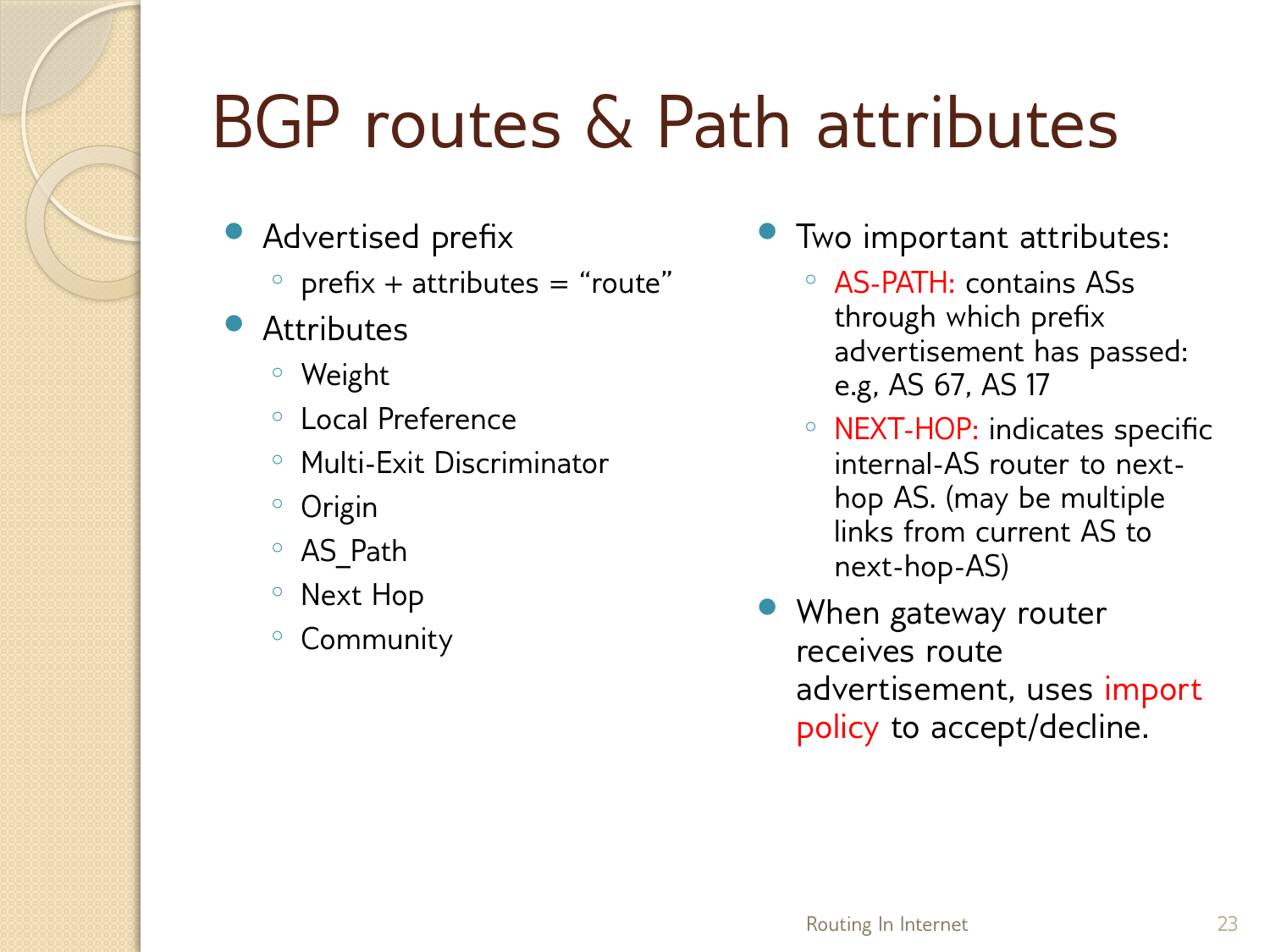

# BGP routes & Path attributes
Advertised prefix
prefix + attributes = “route”
Attributes
Weight
Local Preference
Multi-Exit Discriminator
Origin
AS_Path
Next Hop
Community

Two important attributes:
AS-PATH: contains ASs through which prefix advertisement has passed: e.g, AS 67, AS 17
NEXT-HOP: indicates specific internal-AS router to next-hop AS. (may be multiple links from current AS to next-hop-AS)
When gateway router receives route advertisement, uses import policy to accept/decline.
Routing In Internet
23